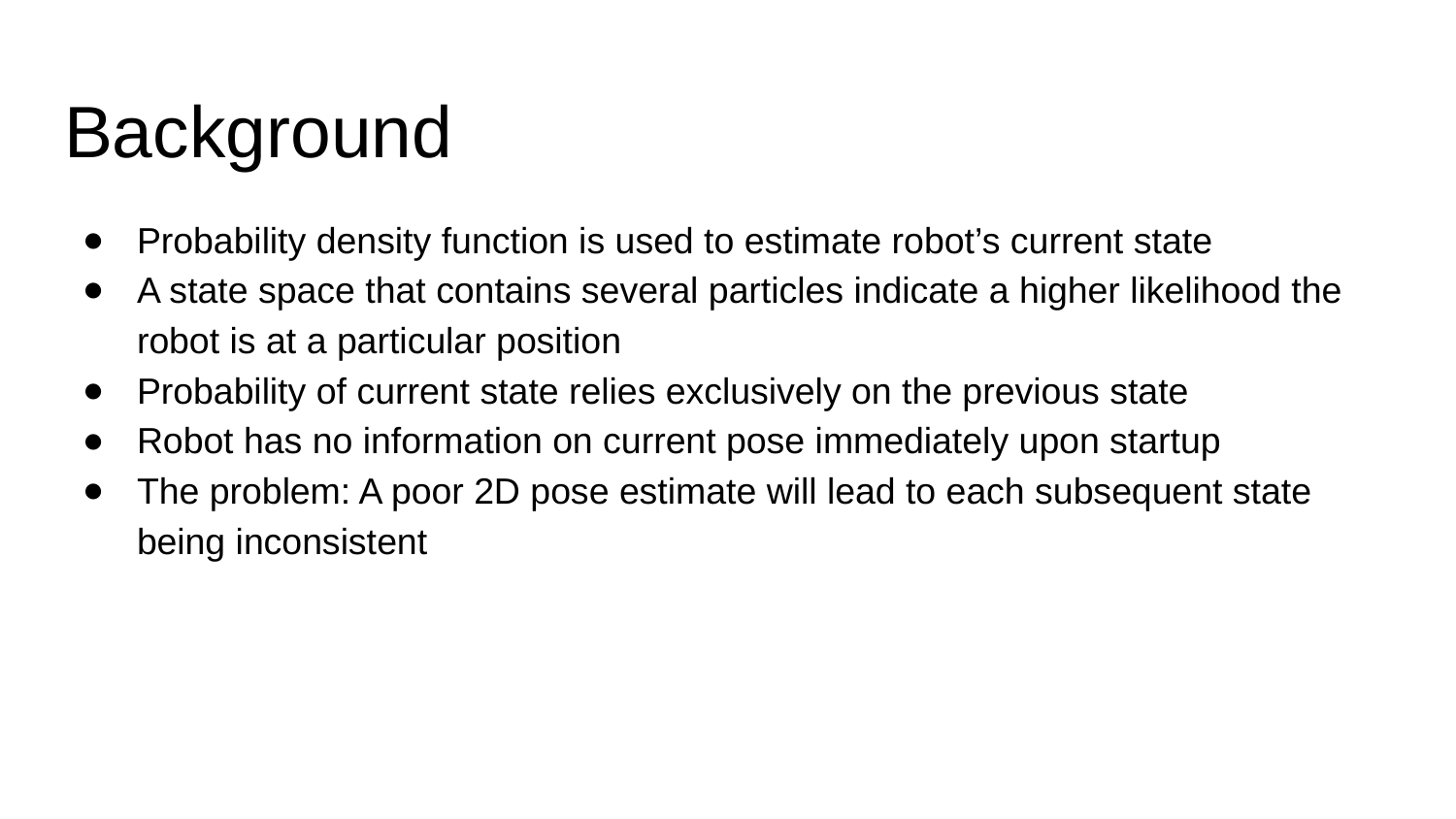

# Background
Probability density function is used to estimate robot’s current state
A state space that contains several particles indicate a higher likelihood the robot is at a particular position
Probability of current state relies exclusively on the previous state
Robot has no information on current pose immediately upon startup
The problem: A poor 2D pose estimate will lead to each subsequent state being inconsistent